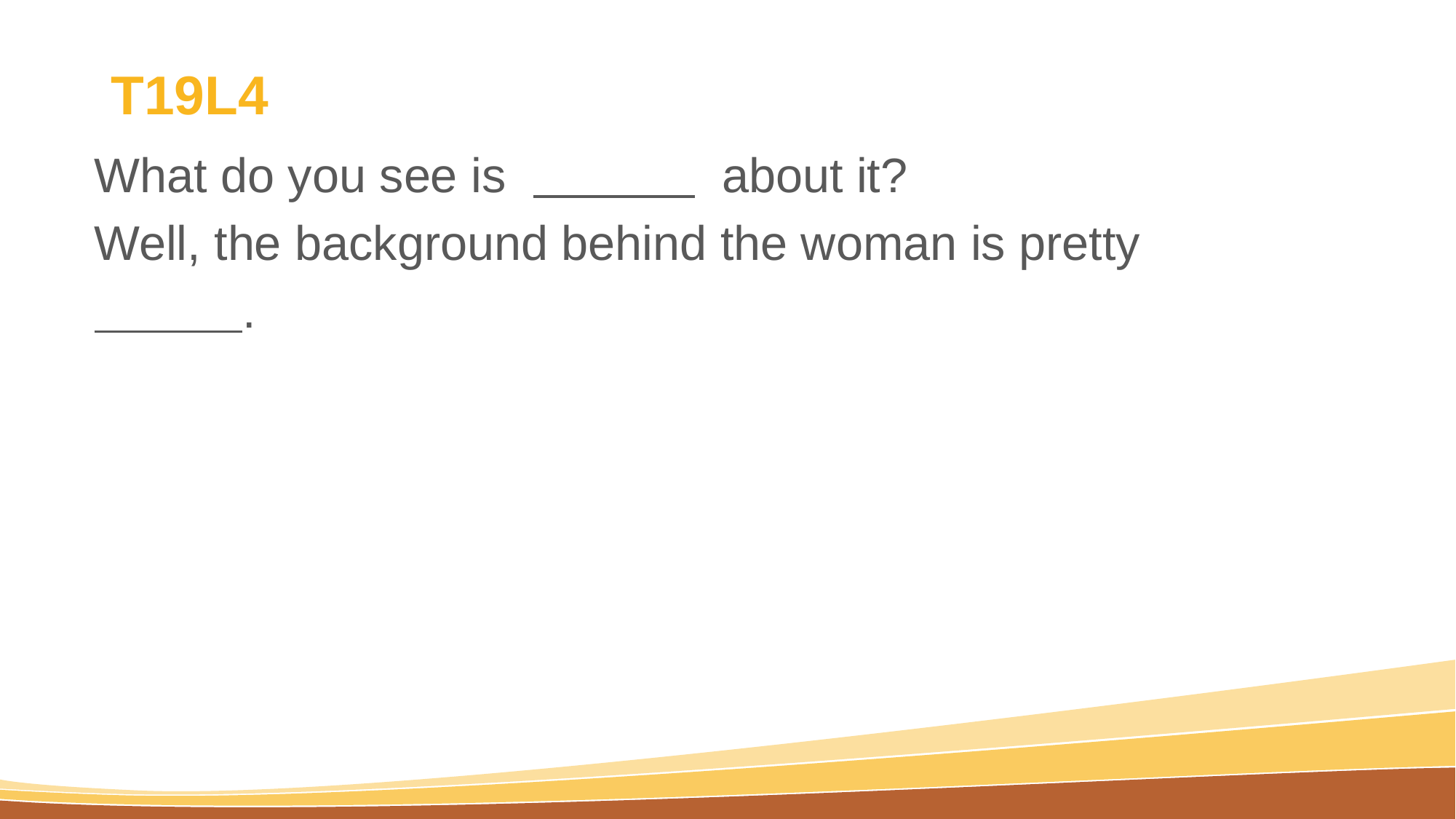

# T19L4
What do you see is                about it?
Well, the background behind the woman is pretty
           .